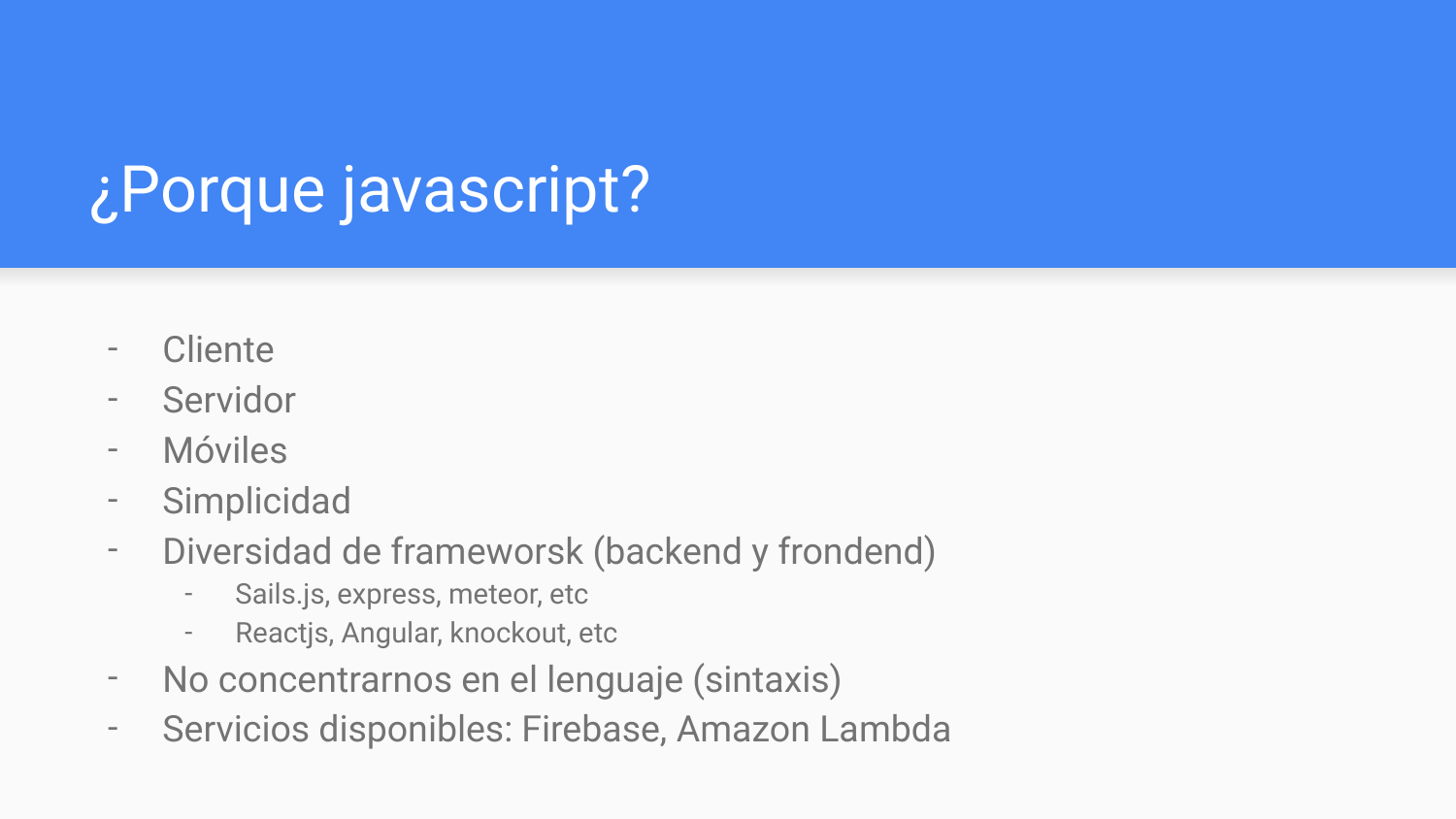

# ¿Porque javascript?
Cliente
Servidor
Móviles
Simplicidad
Diversidad de frameworsk (backend y frondend)
Sails.js, express, meteor, etc
Reactjs, Angular, knockout, etc
No concentrarnos en el lenguaje (sintaxis)
Servicios disponibles: Firebase, Amazon Lambda